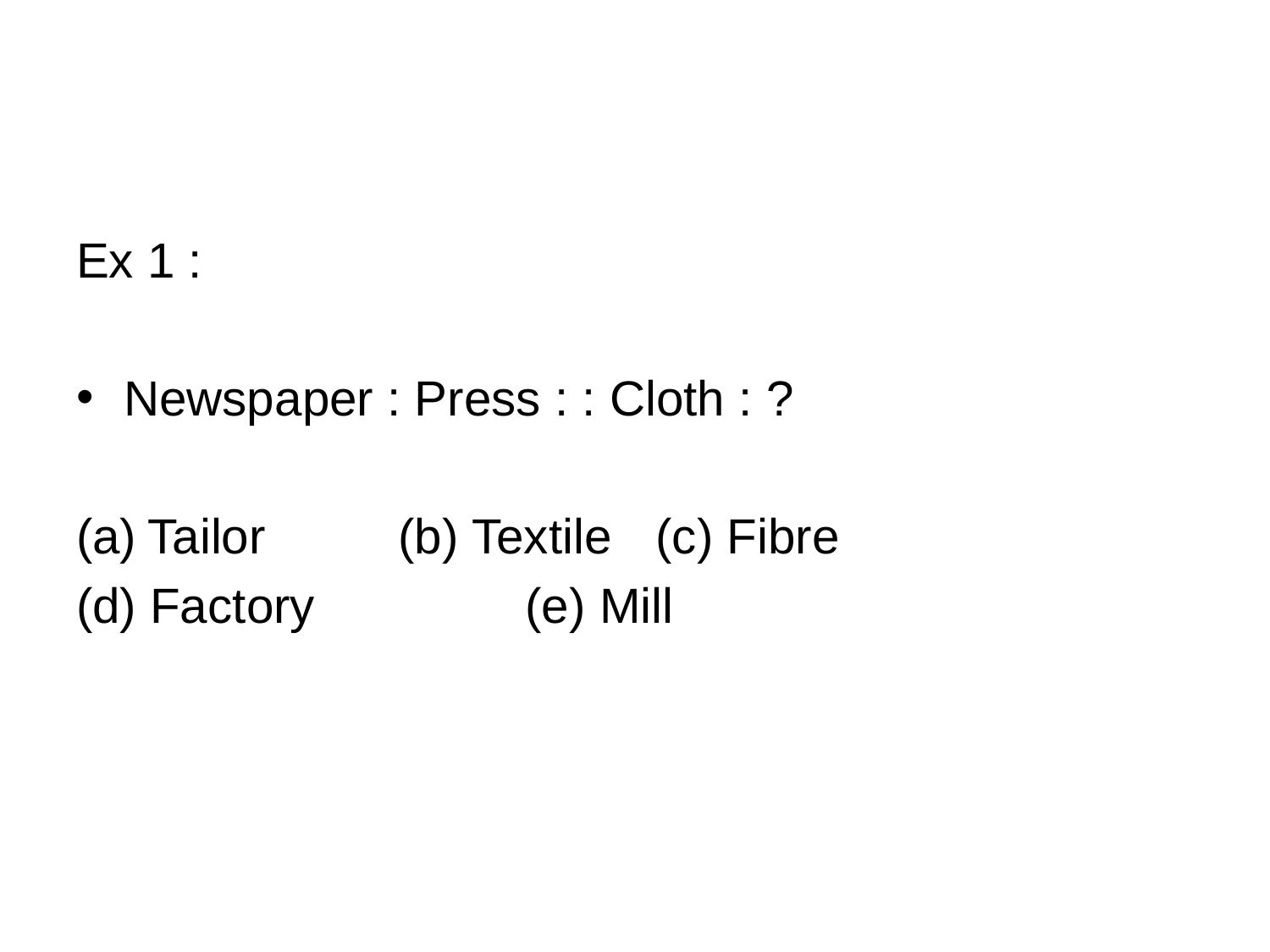

#
Ex 1 :

Newspaper : Press : : Cloth : ?

Tailor	         (b) Textile  	(c) Fibre
(d) Factory	         (e) Mill